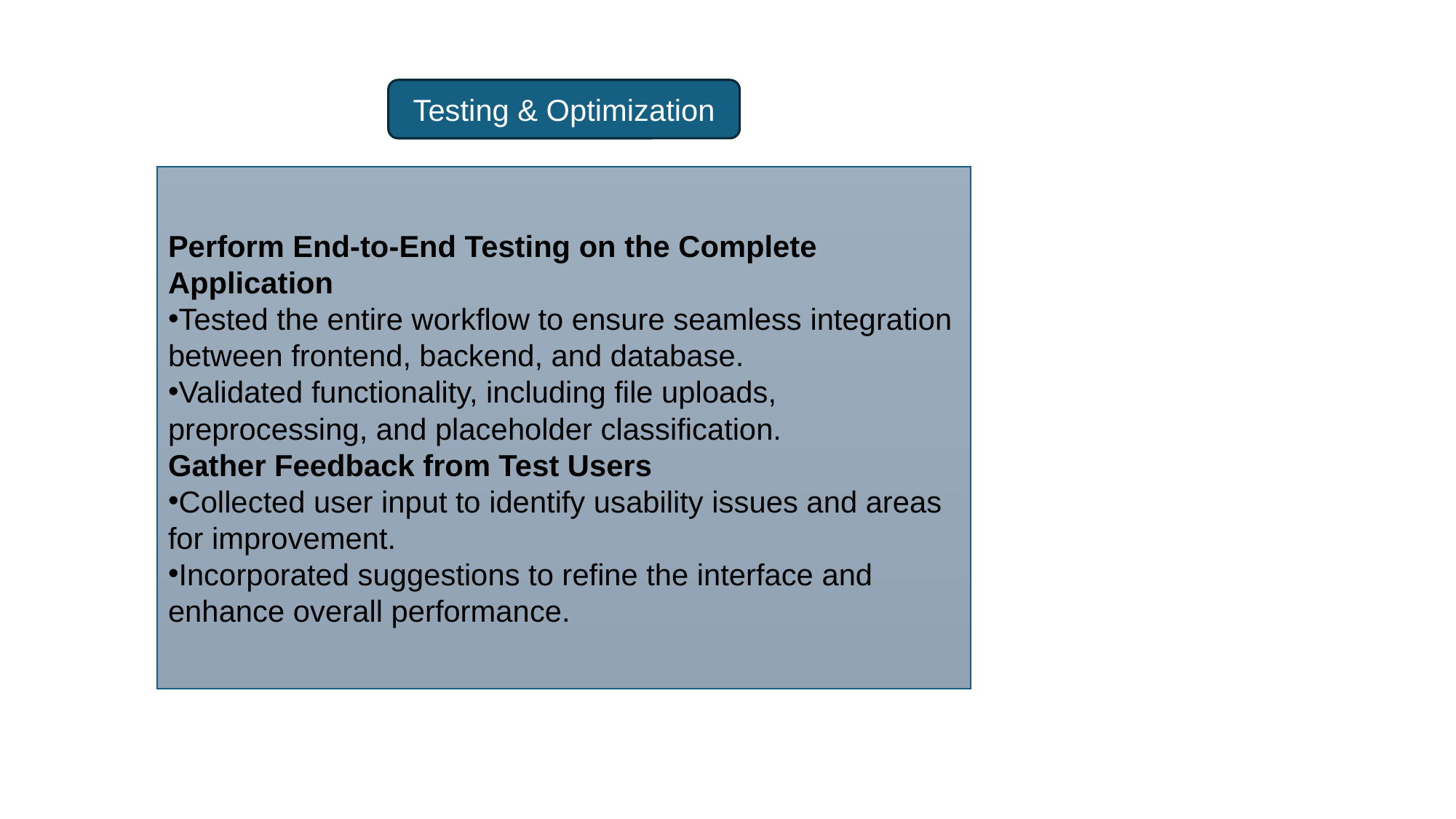

Testing & Optimization
Perform End-to-End Testing on the Complete Application
Tested the entire workflow to ensure seamless integration between frontend, backend, and database.
Validated functionality, including file uploads, preprocessing, and placeholder classification.
Gather Feedback from Test Users
Collected user input to identify usability issues and areas for improvement.
Incorporated suggestions to refine the interface and enhance overall performance.